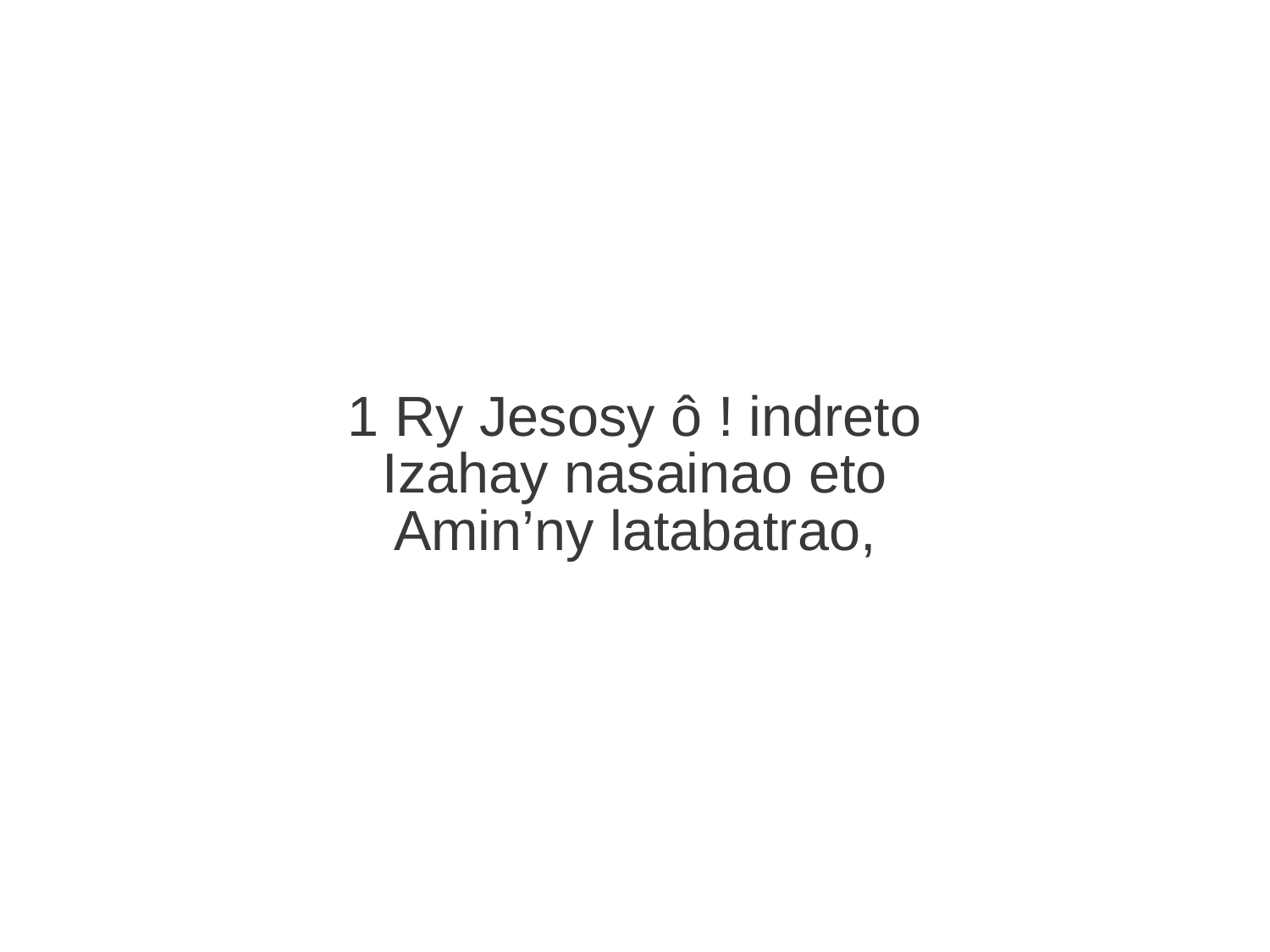

1 Ry Jesosy ô ! indreto
Izahay nasainao eto
Amin’ny latabatrao,